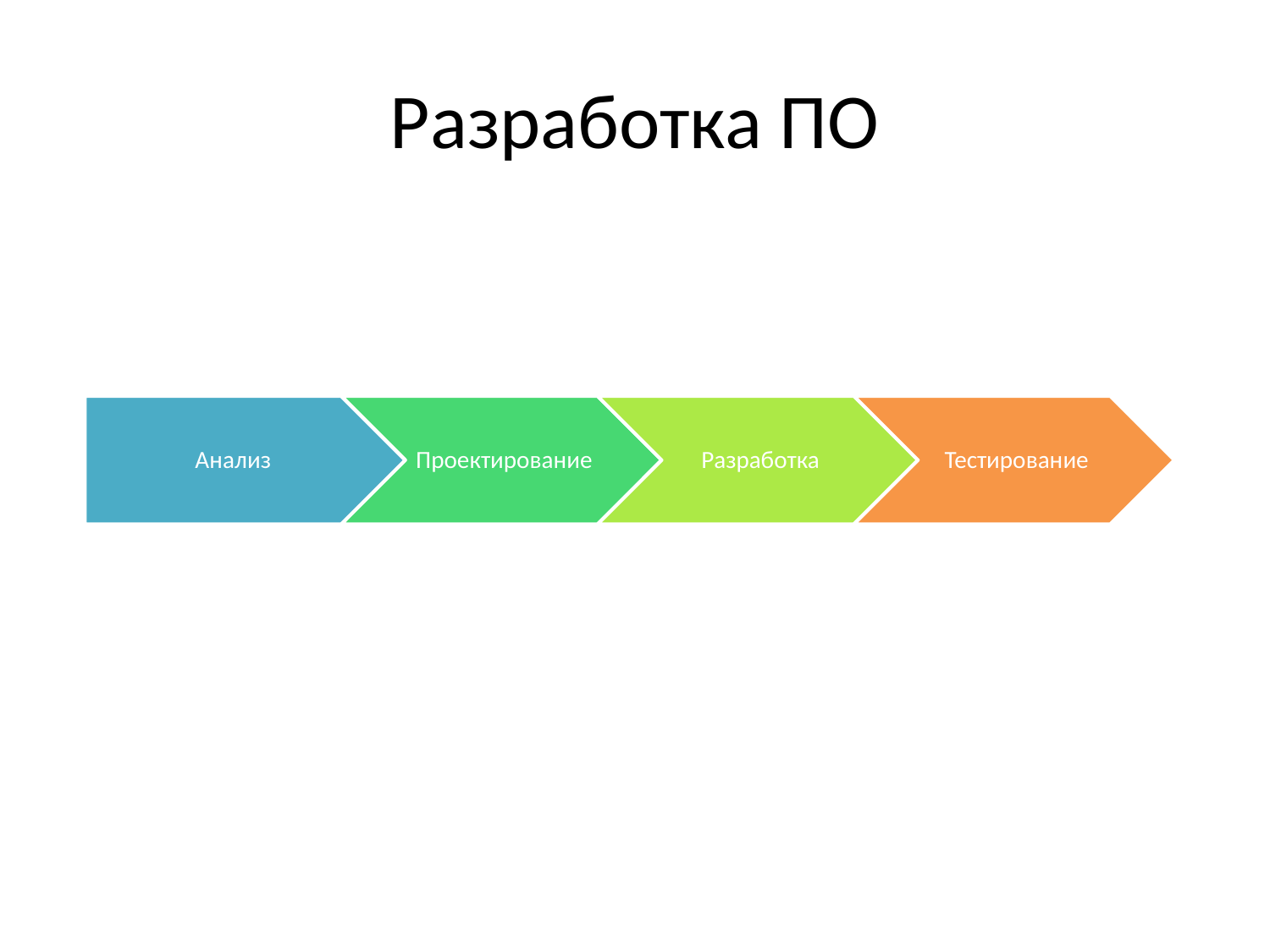

# Разработка ПО
Анализ
Проектирование
Разработка
Тестирование